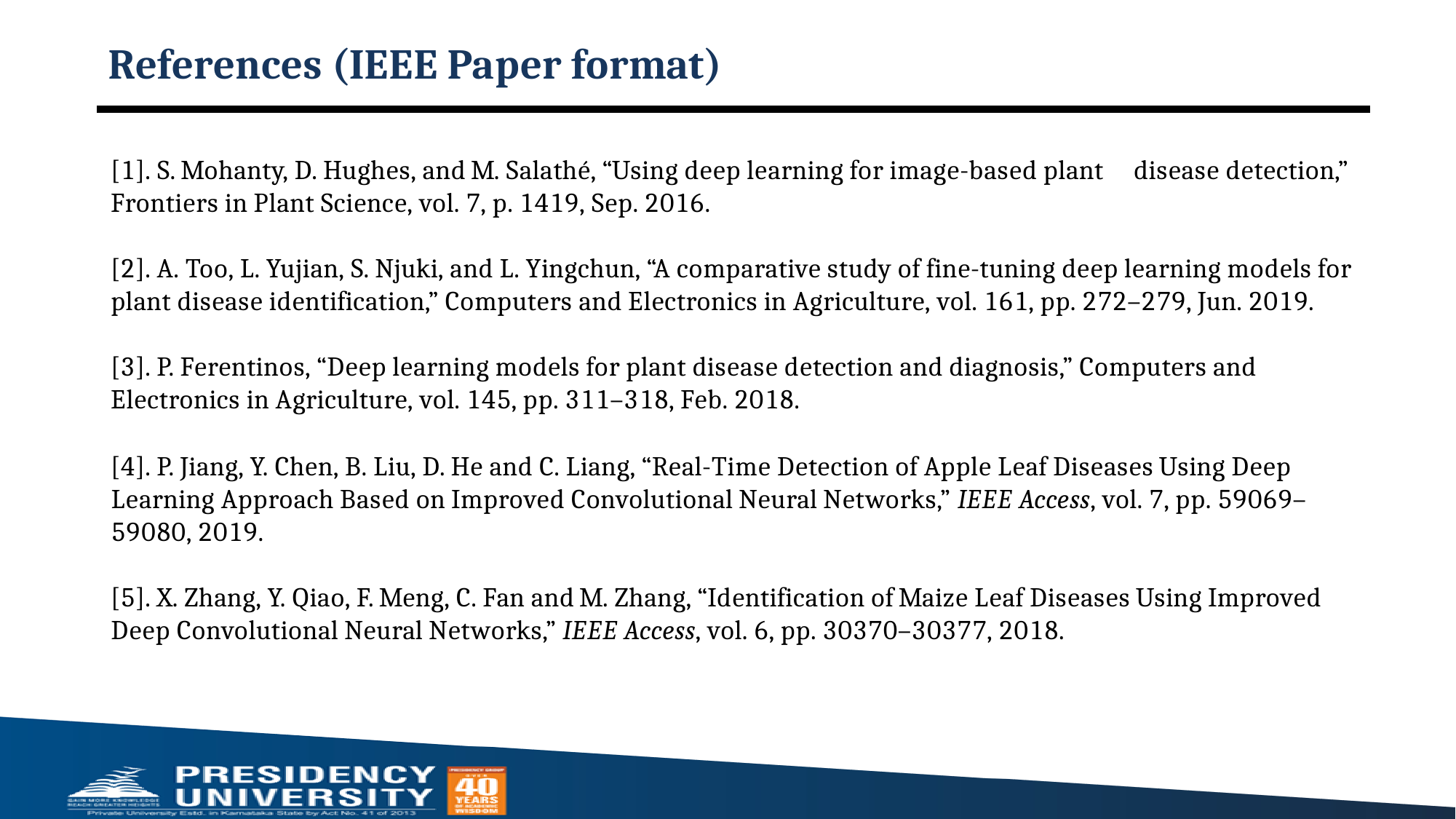

# References (IEEE Paper format)
[1]. S. Mohanty, D. Hughes, and M. Salathé, “Using deep learning for image-based plant     disease detection,” Frontiers in Plant Science, vol. 7, p. 1419, Sep. 2016.

[2]. A. Too, L. Yujian, S. Njuki, and L. Yingchun, “A comparative study of fine-tuning deep learning models for plant disease identification,” Computers and Electronics in Agriculture, vol. 161, pp. 272–279, Jun. 2019.

[3]. P. Ferentinos, “Deep learning models for plant disease detection and diagnosis,” Computers and Electronics in Agriculture, vol. 145, pp. 311–318, Feb. 2018.

[4]. P. Jiang, Y. Chen, B. Liu, D. He and C. Liang, “Real-Time Detection of Apple Leaf Diseases Using Deep Learning Approach Based on Improved Convolutional Neural Networks,” IEEE Access, vol. 7, pp. 59069–59080, 2019.

[5]. X. Zhang, Y. Qiao, F. Meng, C. Fan and M. Zhang, “Identification of Maize Leaf Diseases Using Improved Deep Convolutional Neural Networks,” IEEE Access, vol. 6, pp. 30370–30377, 2018.